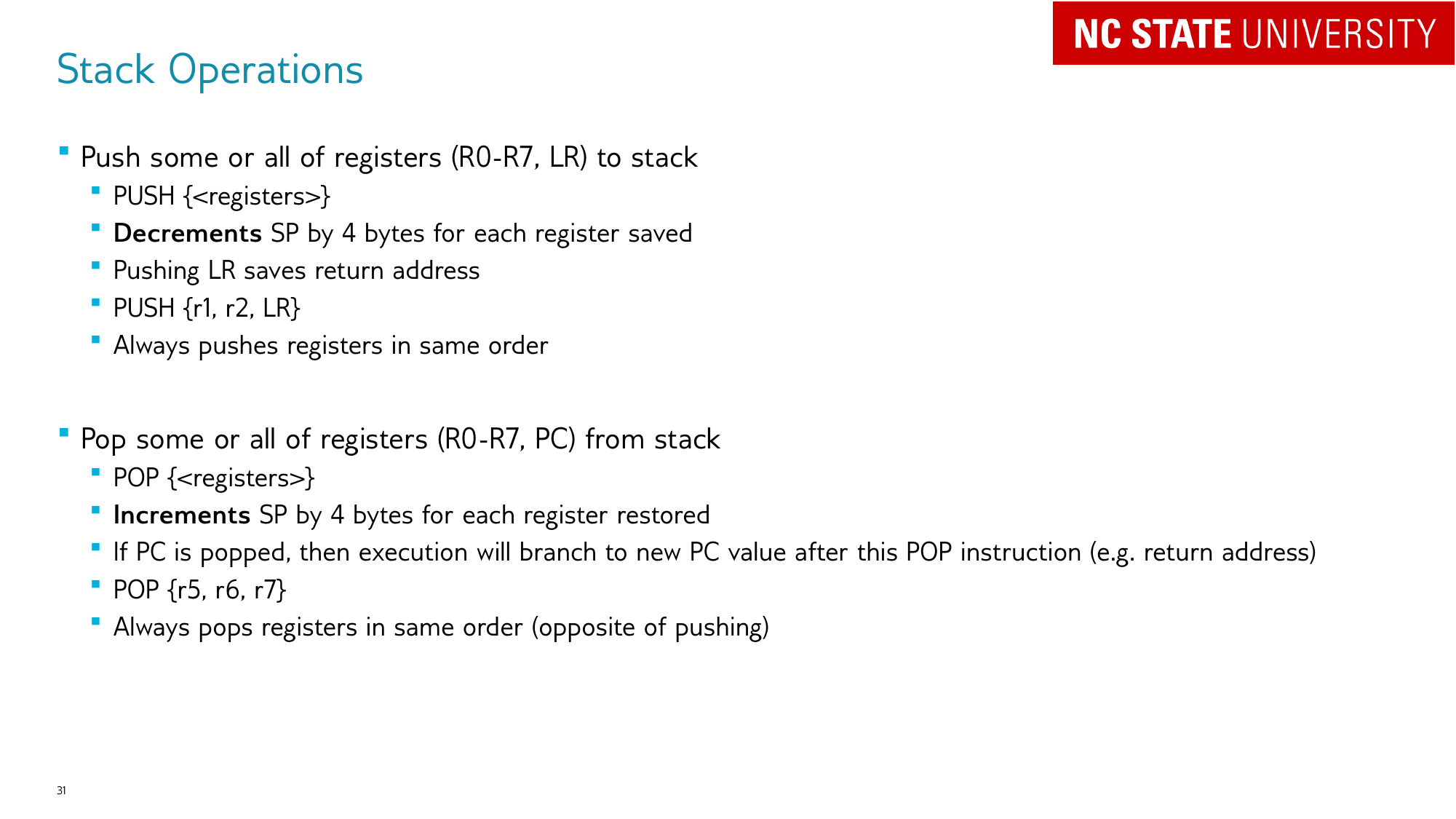

# Stack Operations
Push some or all of registers (R0-R7, LR) to stack
PUSH {<registers>}
Decrements SP by 4 bytes for each register saved
Pushing LR saves return address
PUSH {r1, r2, LR}
Always pushes registers in same order

Pop some or all of registers (R0-R7, PC) from stack
POP {<registers>}
Increments SP by 4 bytes for each register restored
If PC is popped, then execution will branch to new PC value after this POP instruction (e.g. return address)
POP {r5, r6, r7}
Always pops registers in same order (opposite of pushing)